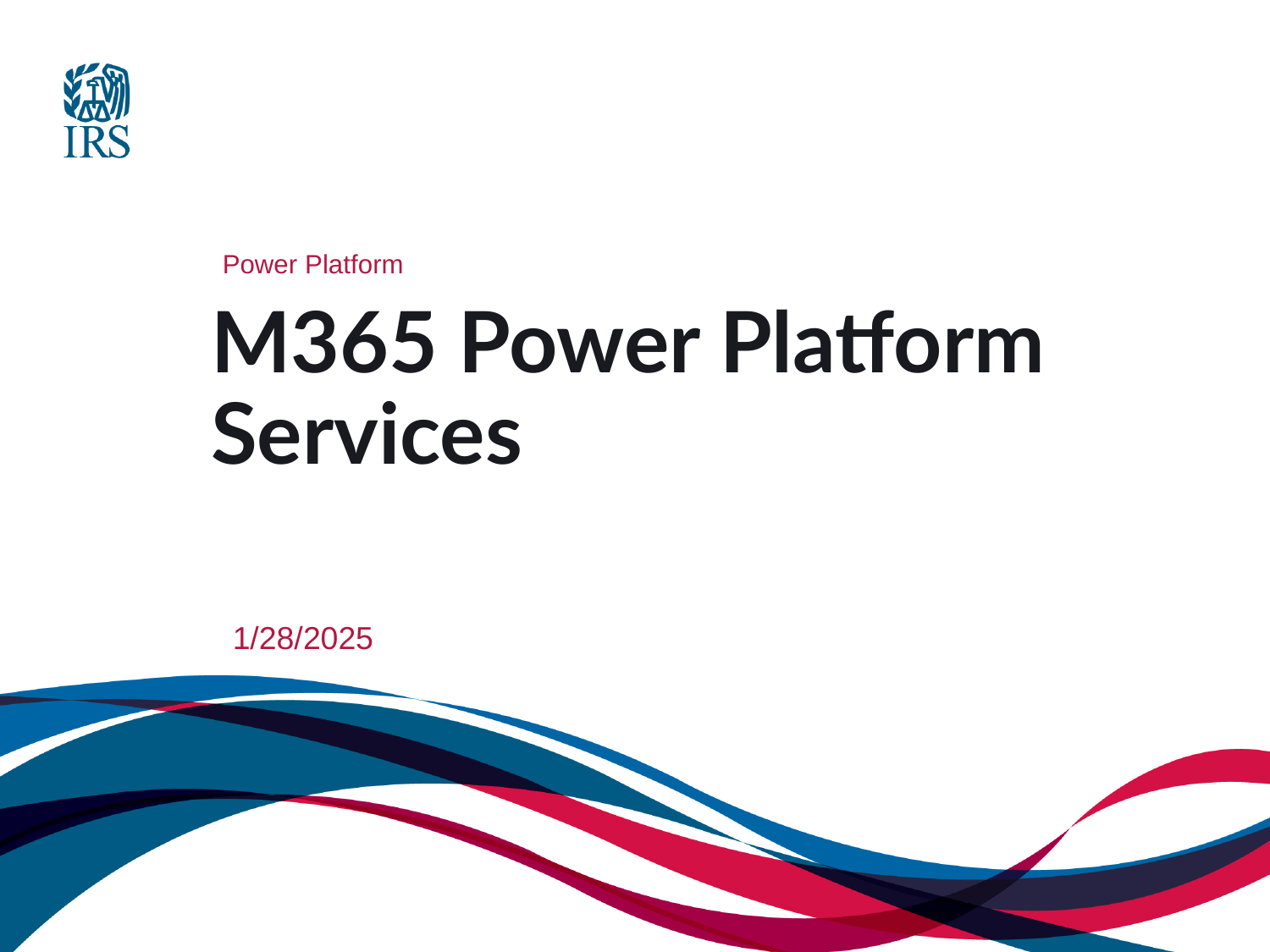

Insert Power Platform
# M365 Power Platform Services

Insert 1/28/2025